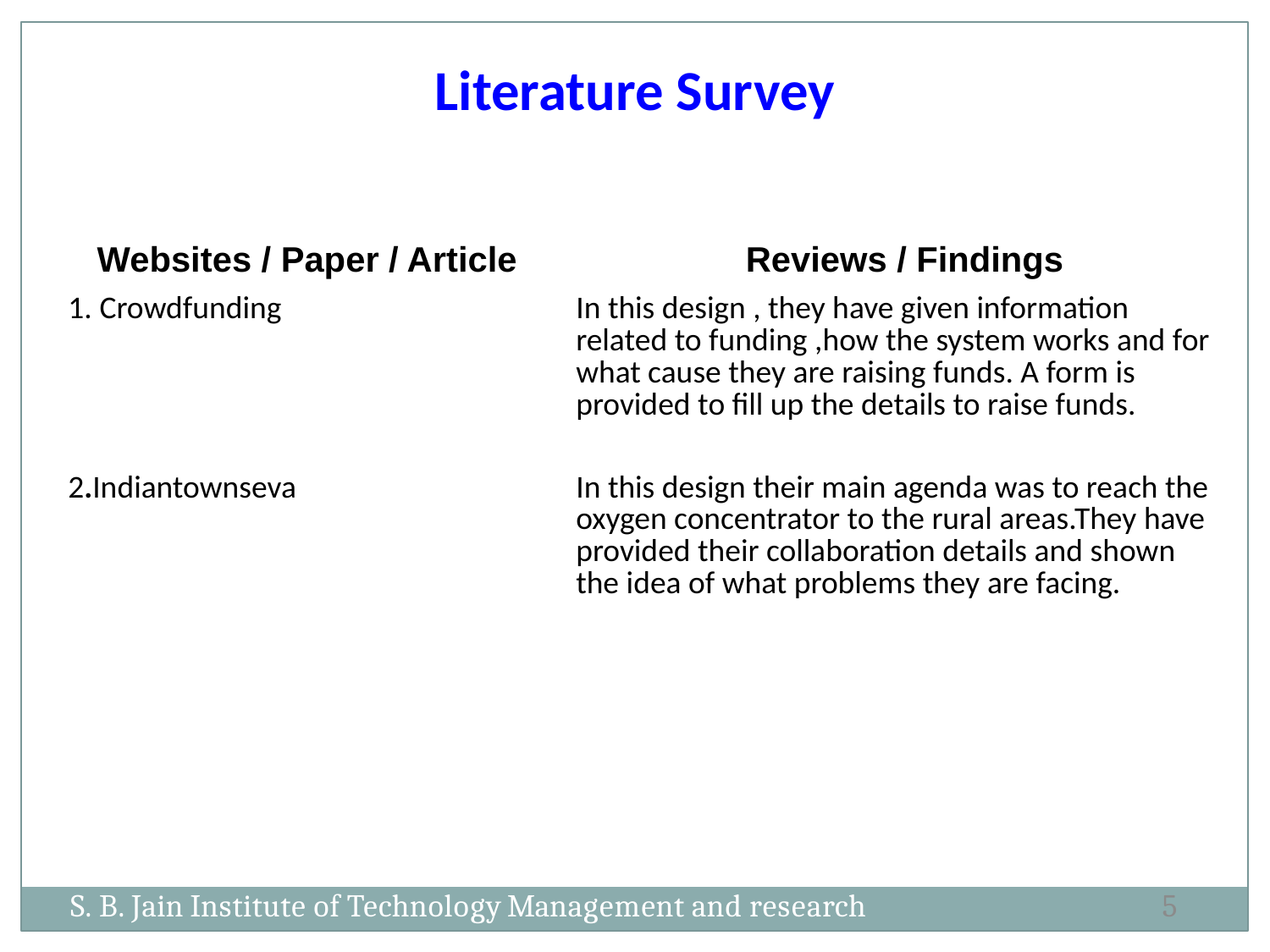

Literature Survey
| Websites / Paper / Article | Reviews / Findings |
| --- | --- |
| 1. Crowdfunding | In this design , they have given information related to funding ,how the system works and for what cause they are raising funds. A form is provided to fill up the details to raise funds. |
| 2.Indiantownseva | In this design their main agenda was to reach the oxygen concentrator to the rural areas.They have provided their collaboration details and shown the idea of what problems they are facing. |
|  |  |
S. B. Jain Institute of Technology Management and research
5